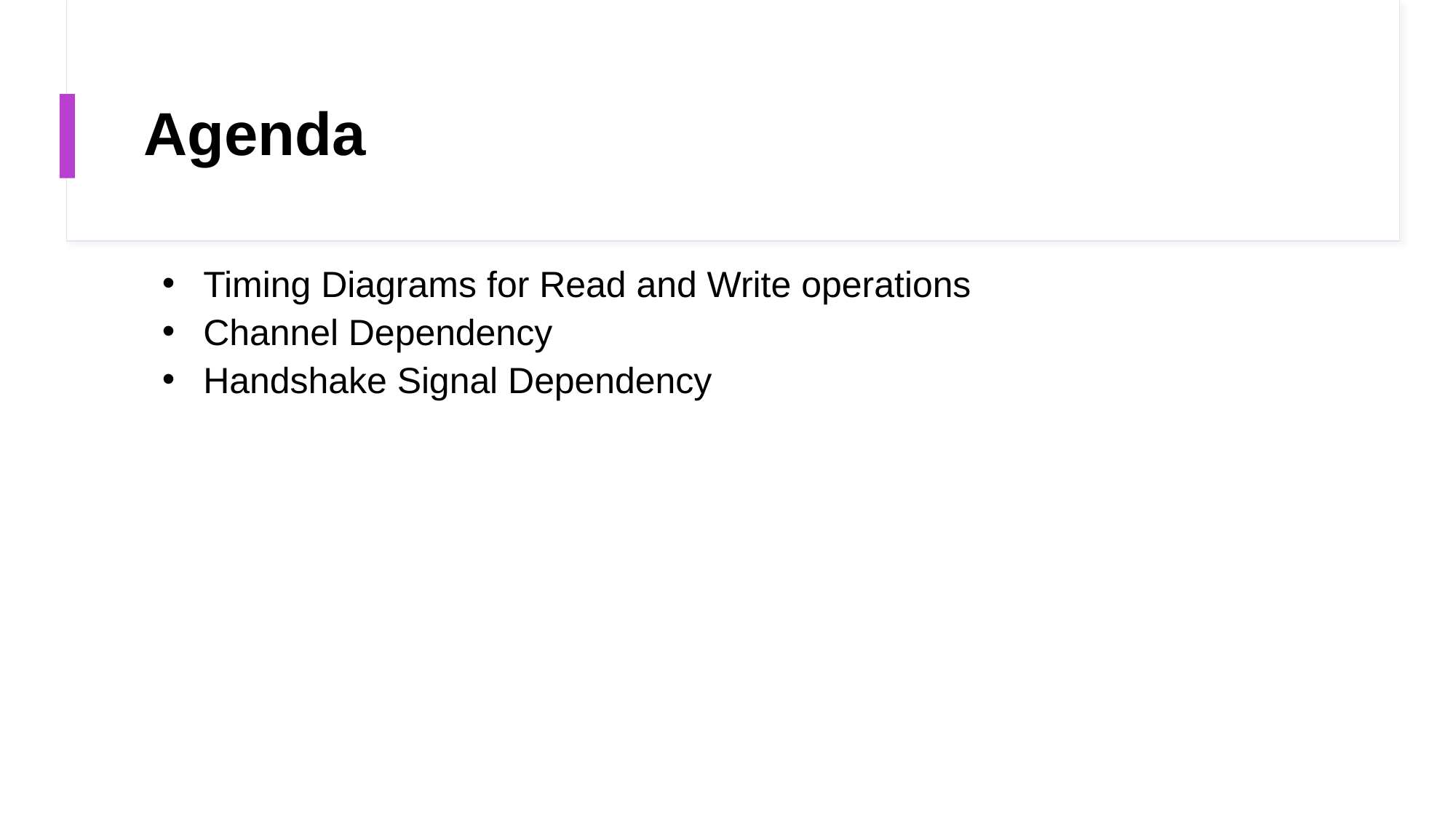

# Agenda
Timing Diagrams for Read and Write operations
Channel Dependency
Handshake Signal Dependency